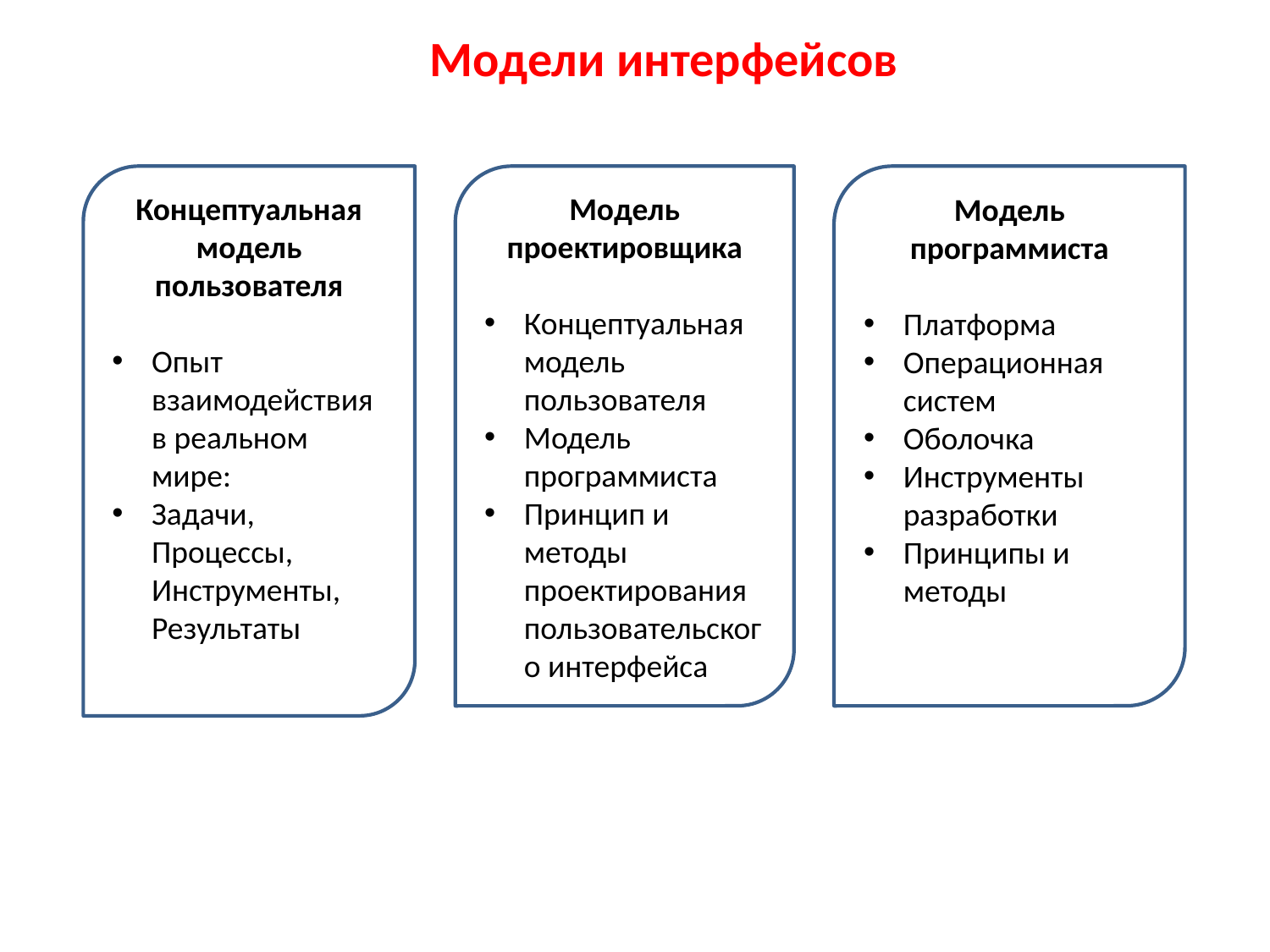

Модели интерфейсов
Концептуальная модель пользователя

Опыт взаимодействия в реальном мире:
Задачи, Процессы, Инструменты, Результаты
Модель проектировщика

Концептуальная модель пользователя
Модель программиста
Принцип и методы проектирования пользовательского интерфейса
Модель программиста

Платформа
Операционная систем
Оболочка
Инструменты разработки
Принципы и методы